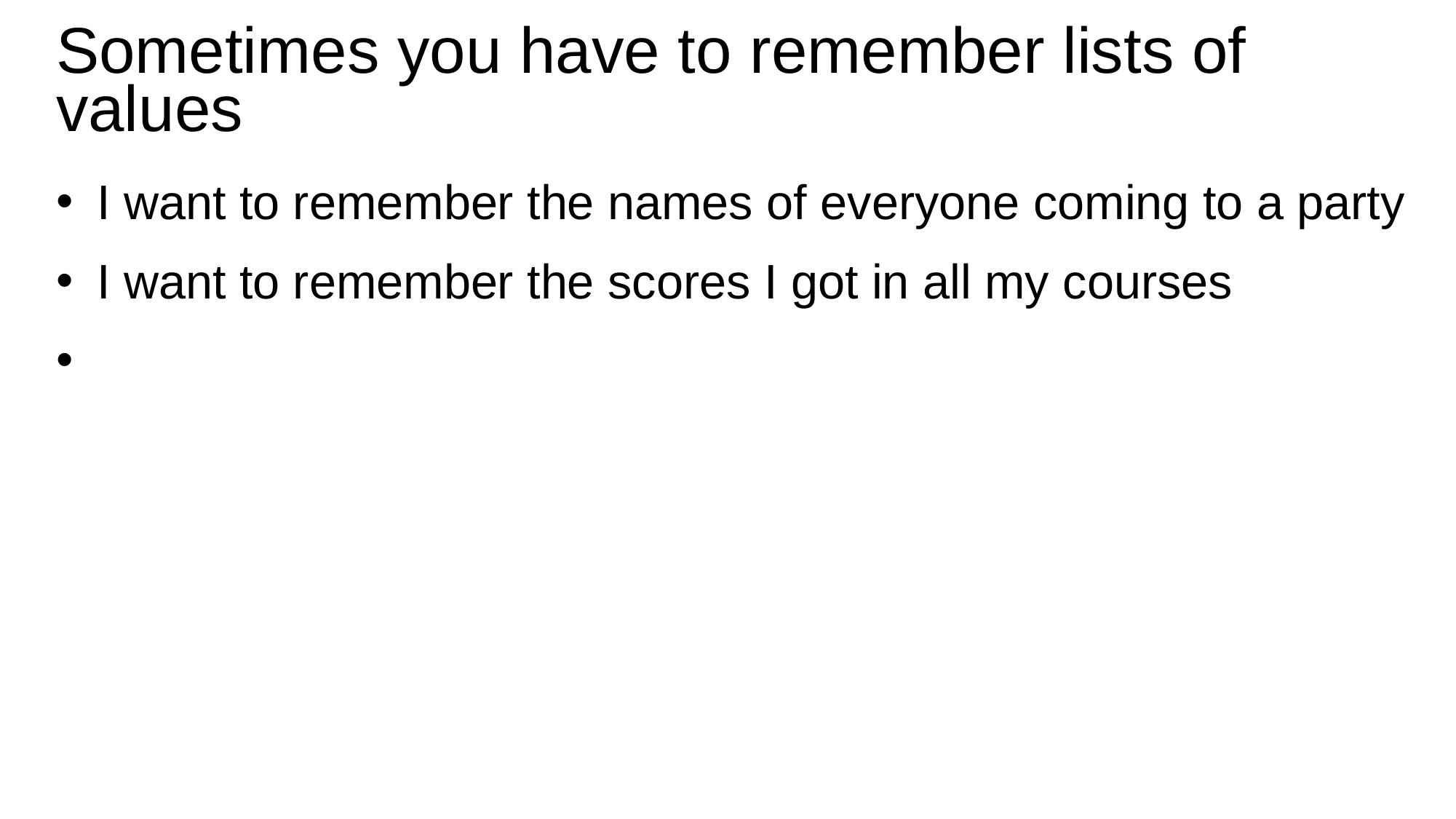

Sometimes you have to remember lists of values
I want to remember the names of everyone coming to a party
I want to remember the scores I got in all my courses